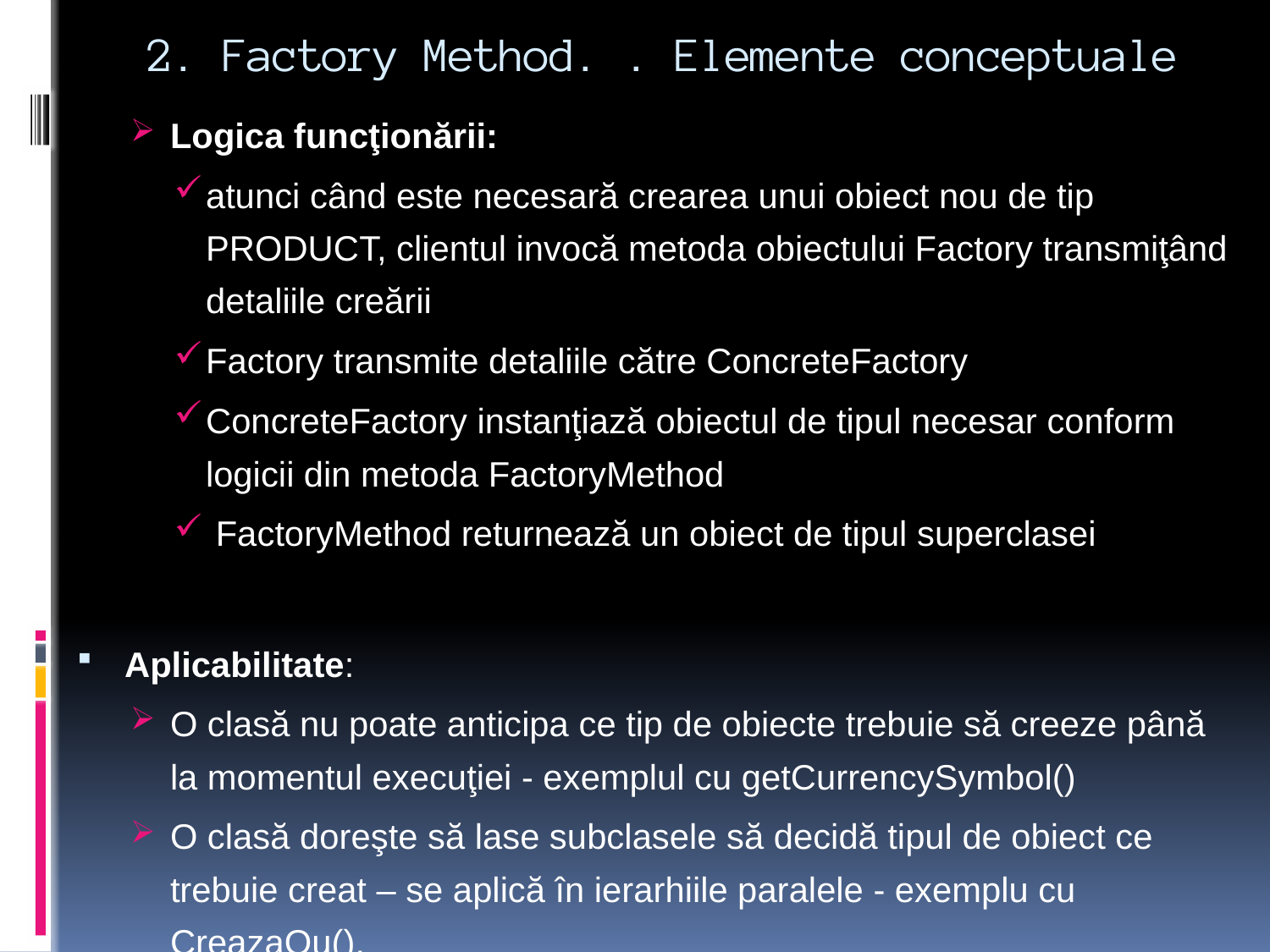

# 2. Factory Method. . Elemente conceptuale
Logica funcţionării:
atunci când este necesară crearea unui obiect nou de tip PRODUCT, clientul invocă metoda obiectului Factory transmiţând detaliile creării
Factory transmite detaliile către ConcreteFactory
ConcreteFactory instanţiază obiectul de tipul necesar conform logicii din metoda FactoryMethod
 FactoryMethod returnează un obiect de tipul superclasei

Aplicabilitate:
O clasă nu poate anticipa ce tip de obiecte trebuie să creeze până la momentul execuţiei - exemplul cu getCurrencySymbol()
O clasă doreşte să lase subclasele să decidă tipul de obiect ce trebuie creat – se aplică în ierarhiile paralele - exemplu cu CreazaOu().